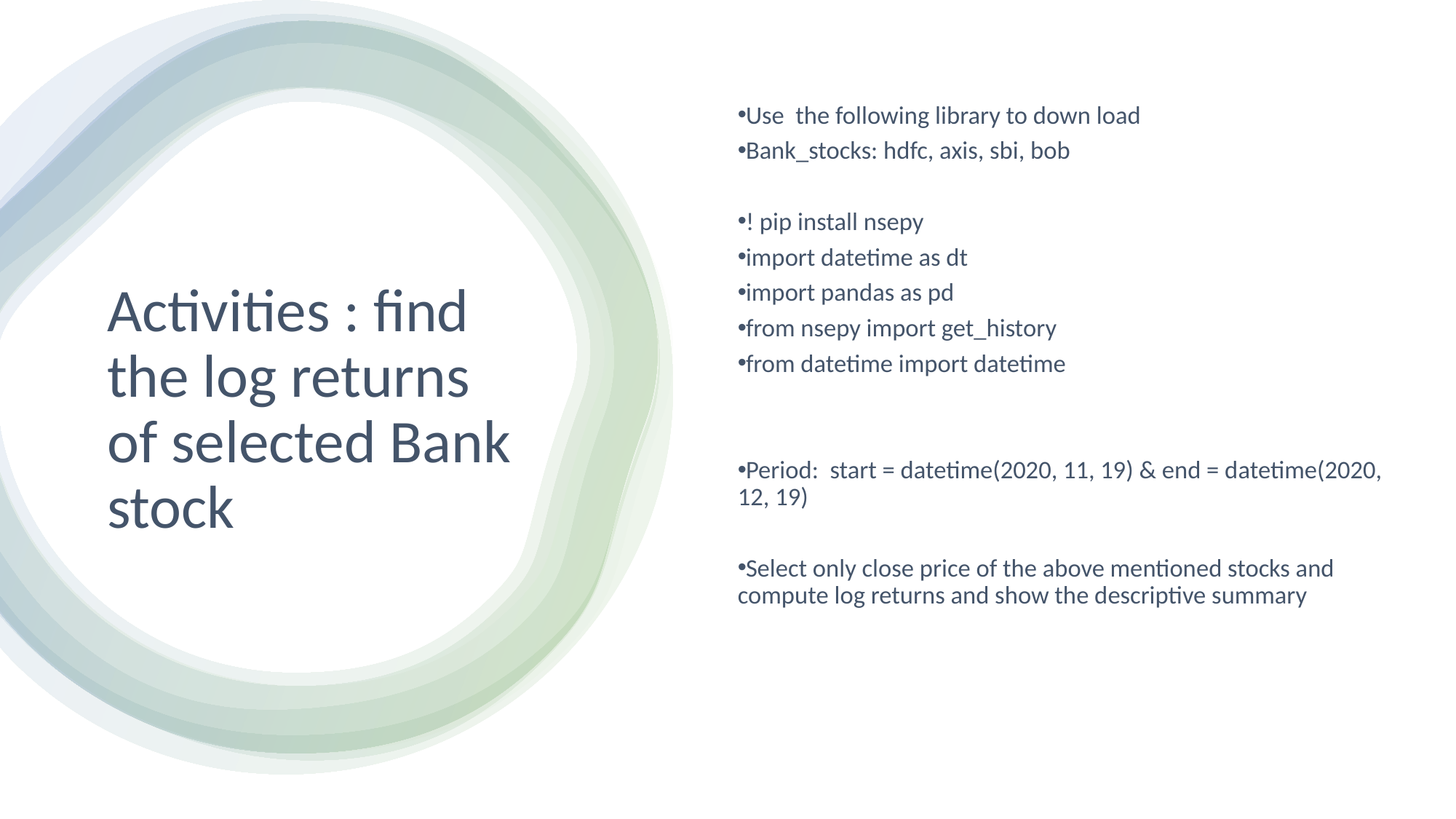

Use  the following library to down load
Bank_stocks: hdfc, axis, sbi, bob

! pip install nsepy
import datetime as dt
import pandas as pd
from nsepy import get_history
from datetime import datetime

Period:  start = datetime(2020, 11, 19) & end = datetime(2020, 12, 19)

Select only close price of the above mentioned stocks and compute log returns and show the descriptive summary
# Activities : find the log returns of selected Bank stock